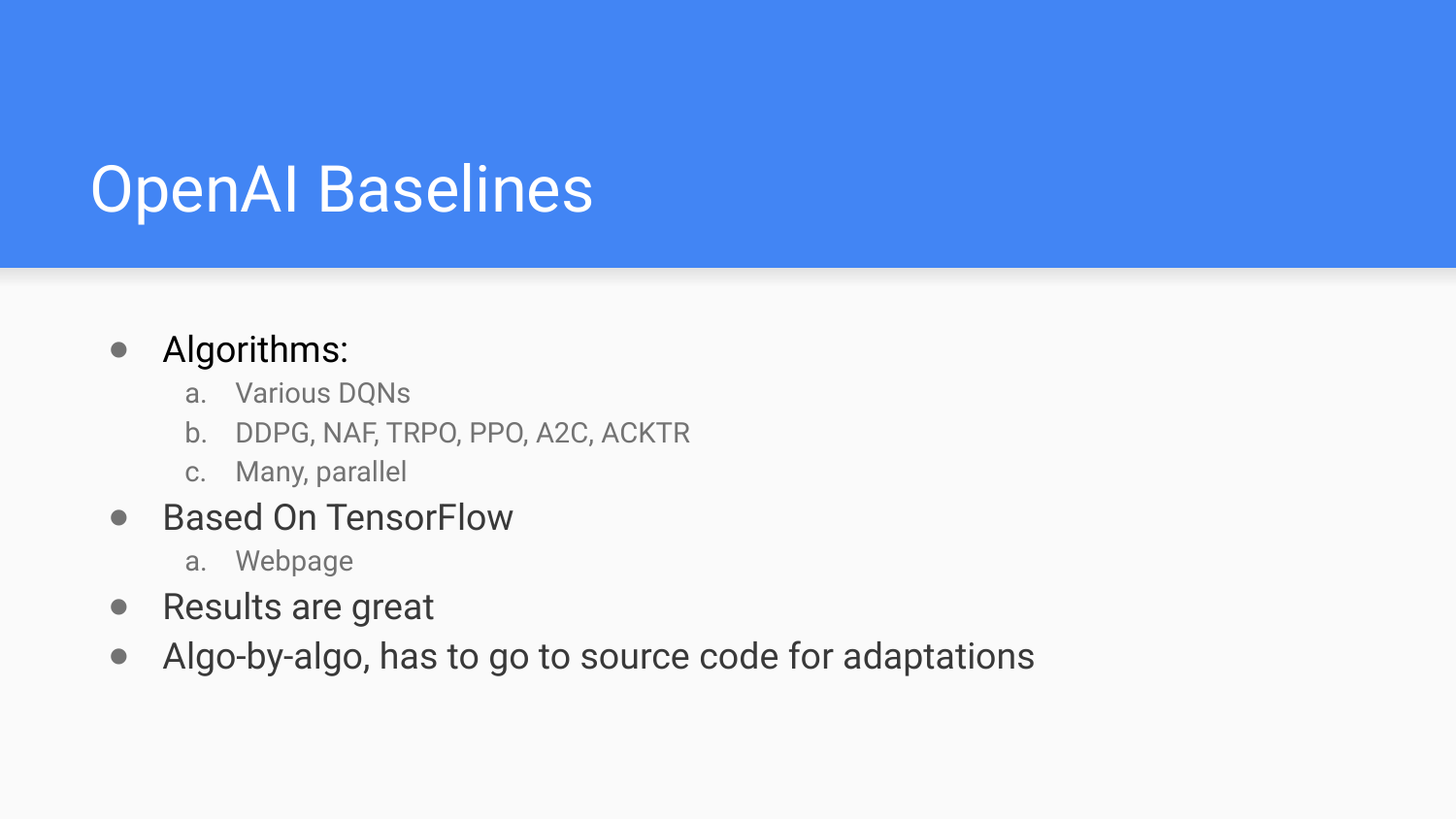

# OpenAI Baselines
Algorithms:
Various DQNs
DDPG, NAF, TRPO, PPO, A2C, ACKTR
Many, parallel
Based On TensorFlow
Webpage
Results are great
Algo-by-algo, has to go to source code for adaptations